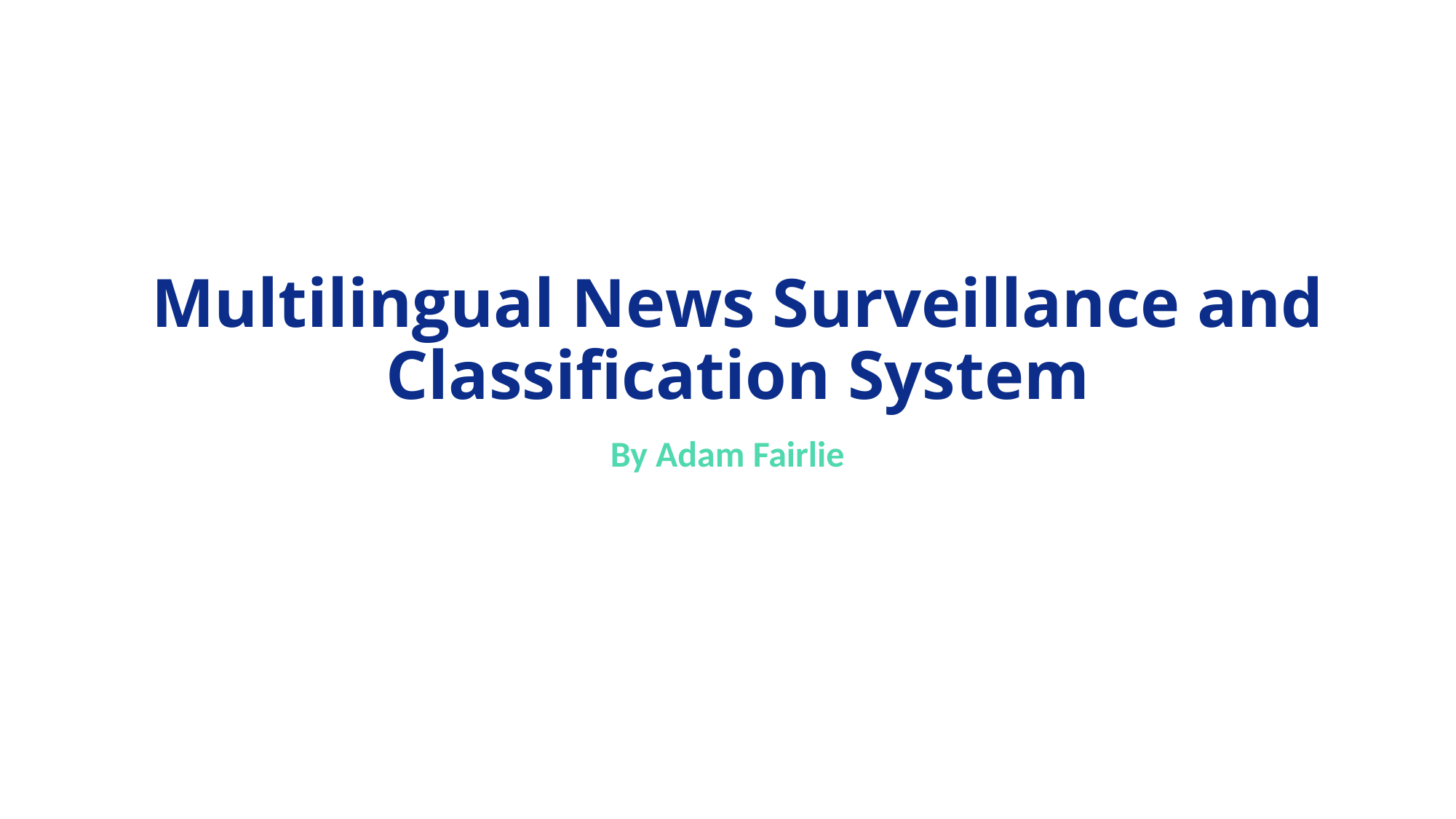

# Multilingual News Surveillance and Classification System
By Adam Fairlie